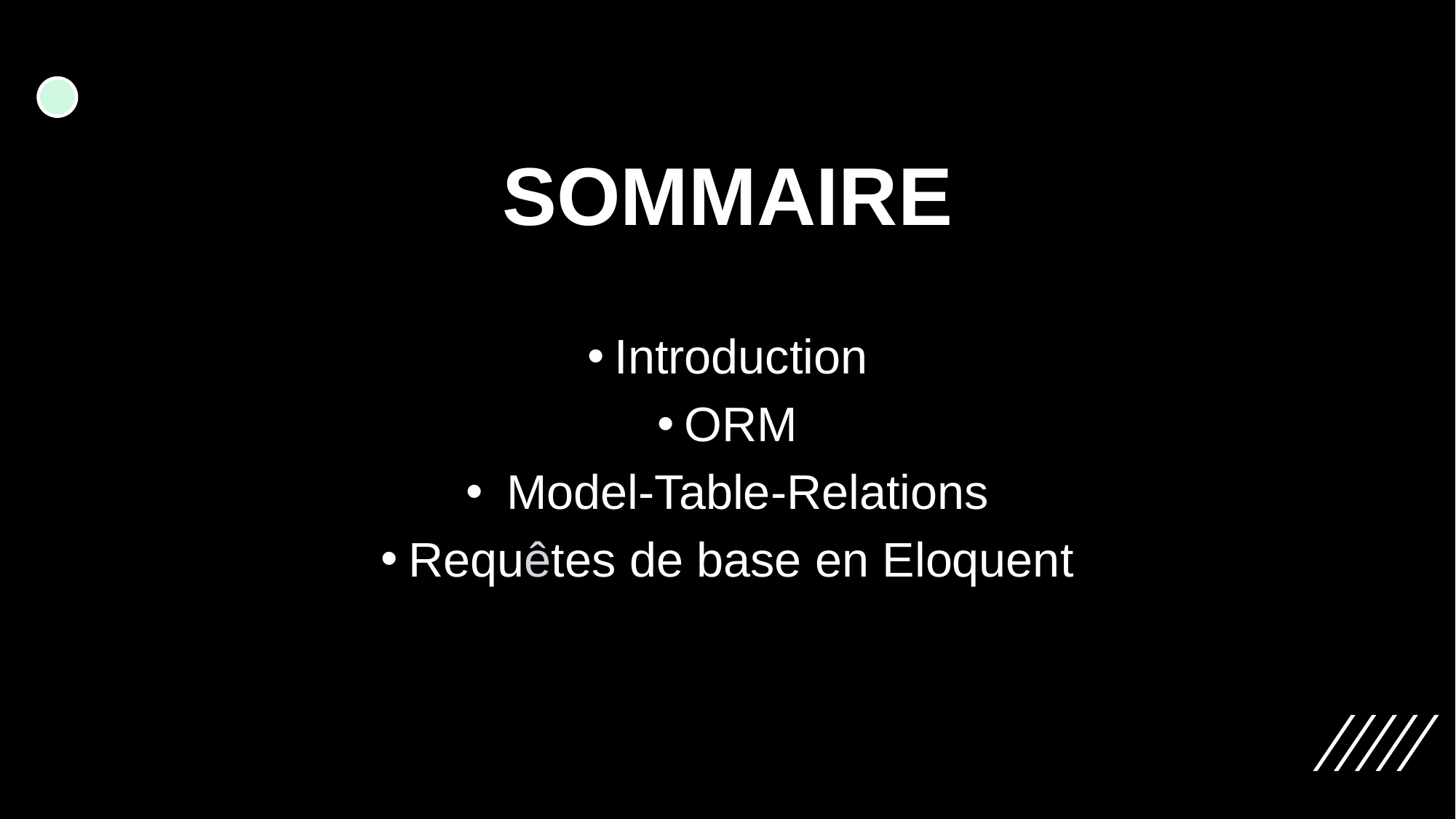

SOMMAIRE

Introduction
ORM
 Model-Table-Relations
Requêtes de base en Eloquent